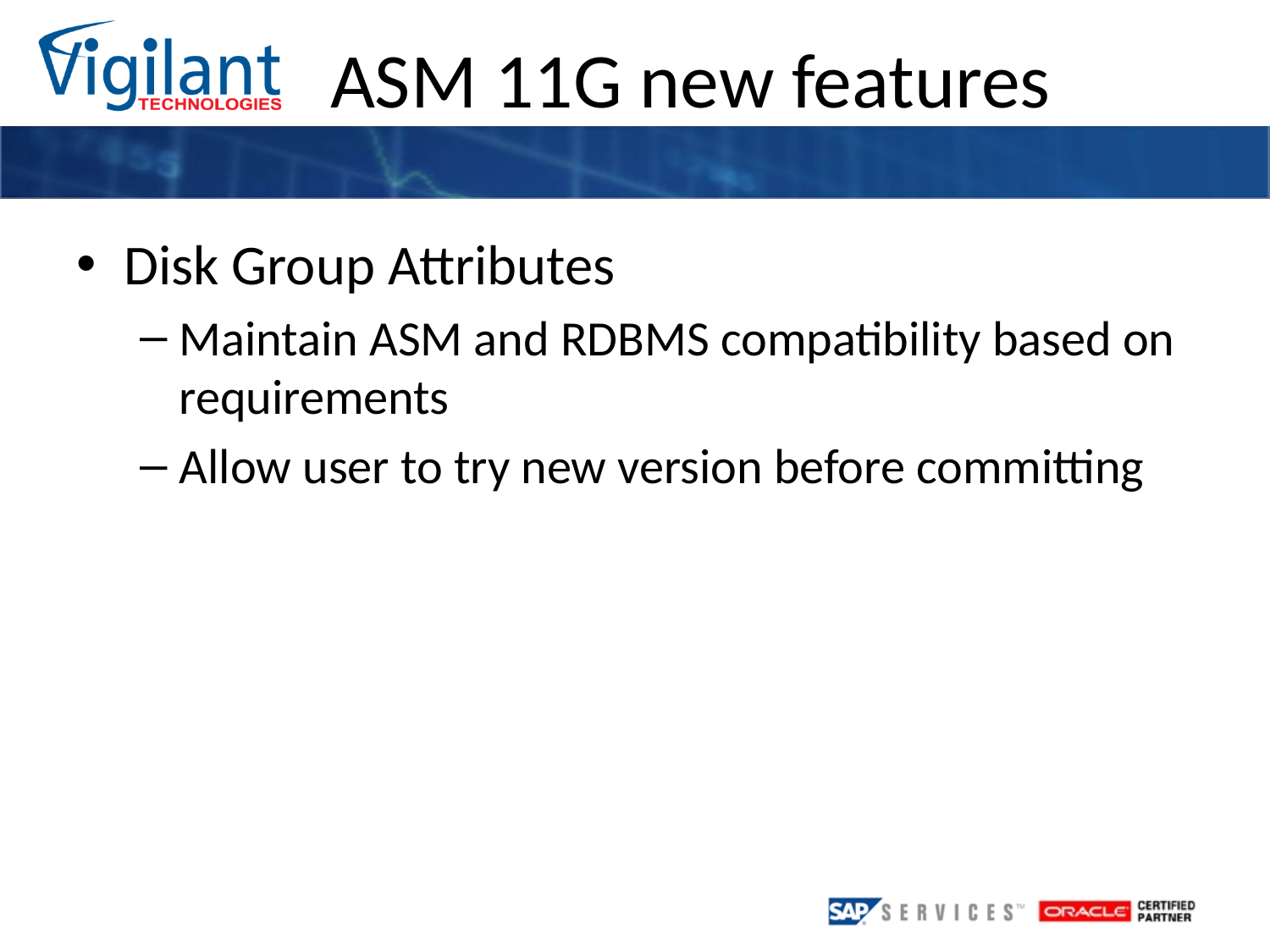

Disk Group Attributes
Maintain ASM and RDBMS compatibility based on requirements
Allow user to try new version before committing

ASM 11G new features